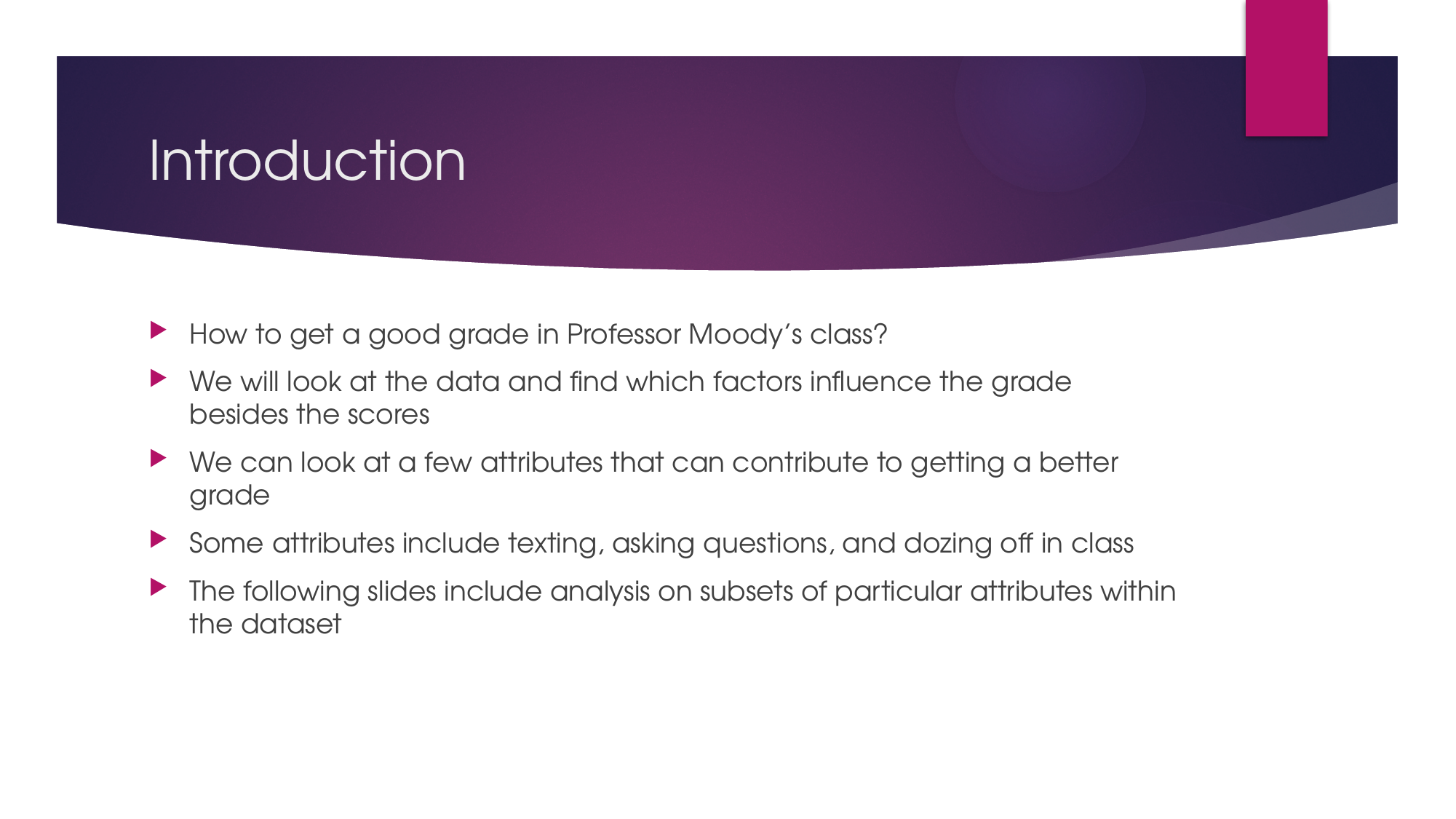

# Introduction
How to get a good grade in Professor Moody’s class?
We will look at the data and find which factors influence the grade besides the scores
We can look at a few attributes that can contribute to getting a better grade
Some attributes include texting, asking questions, and dozing off in class
The following slides include analysis on subsets of particular attributes within the dataset